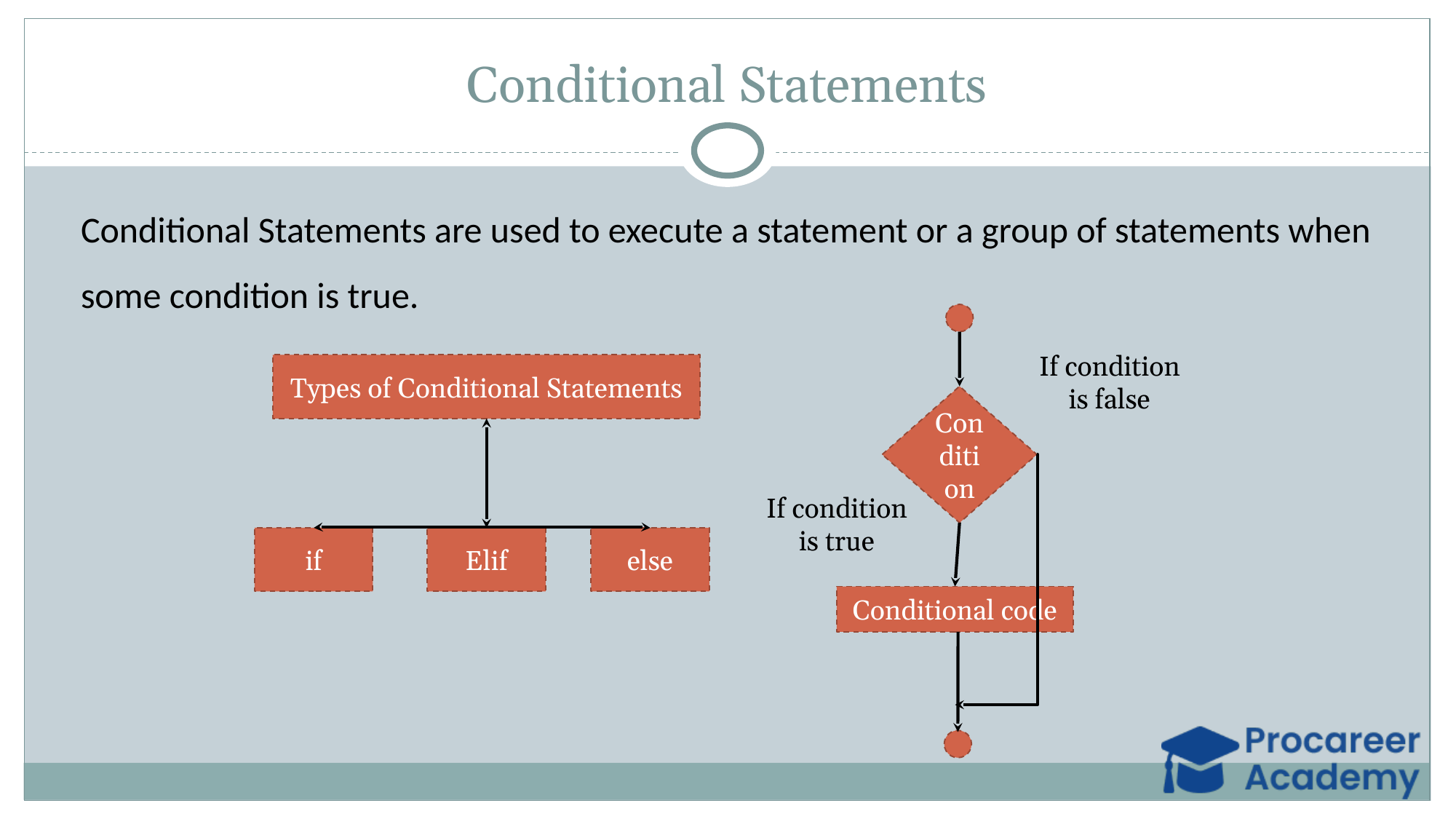

# Conditional Statements
Conditional Statements are used to execute a statement or a group of statements when some condition is true.

If condition is false
Types of Conditional Statements
Condition
If condition is true
if
Elif
else
Conditional code